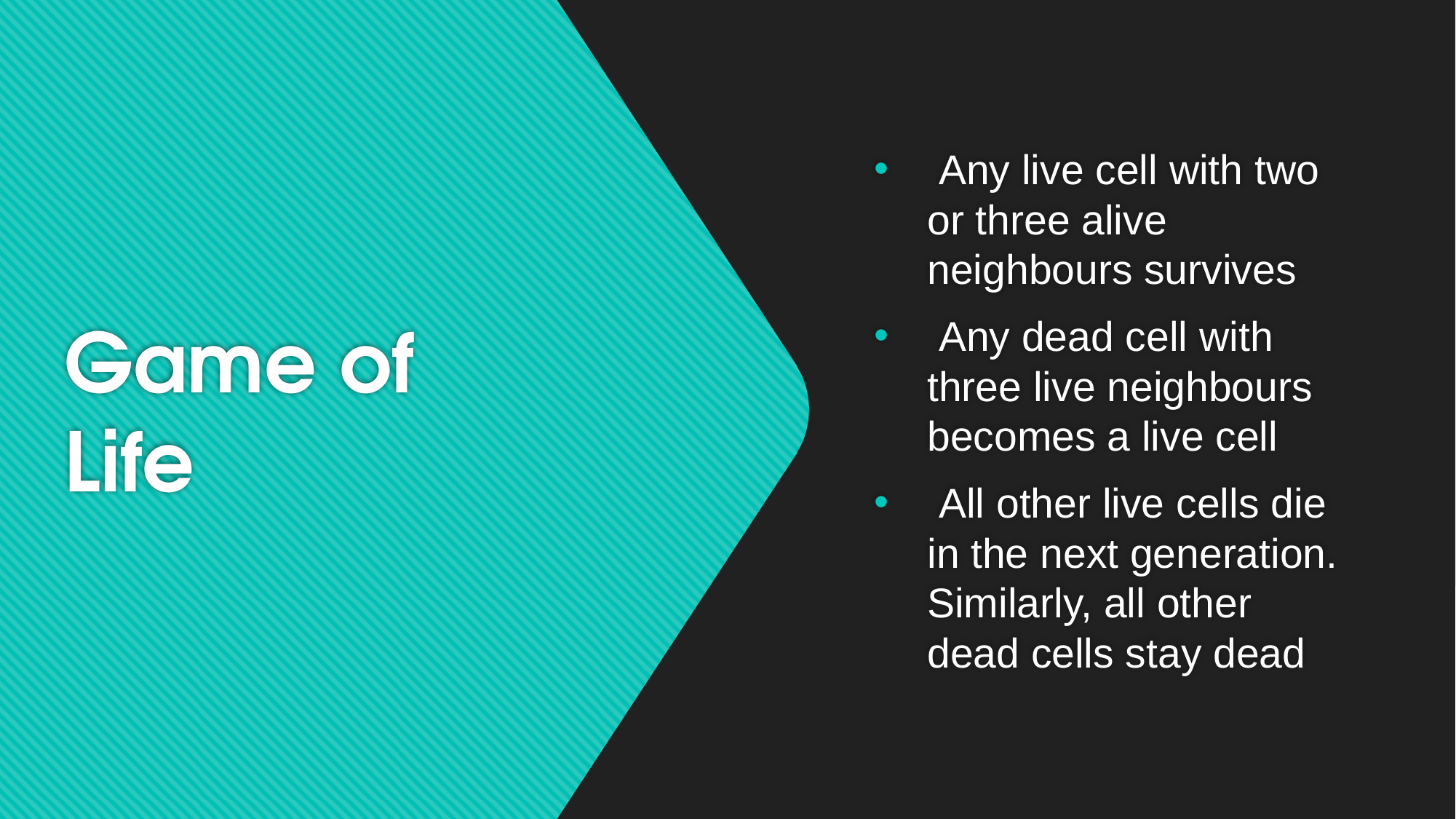

# Game of Life
 Any live cell with two or three alive neighbours survives
 Any dead cell with three live neighbours becomes a live cell
 All other live cells die in the next generation. Similarly, all other dead cells stay dead